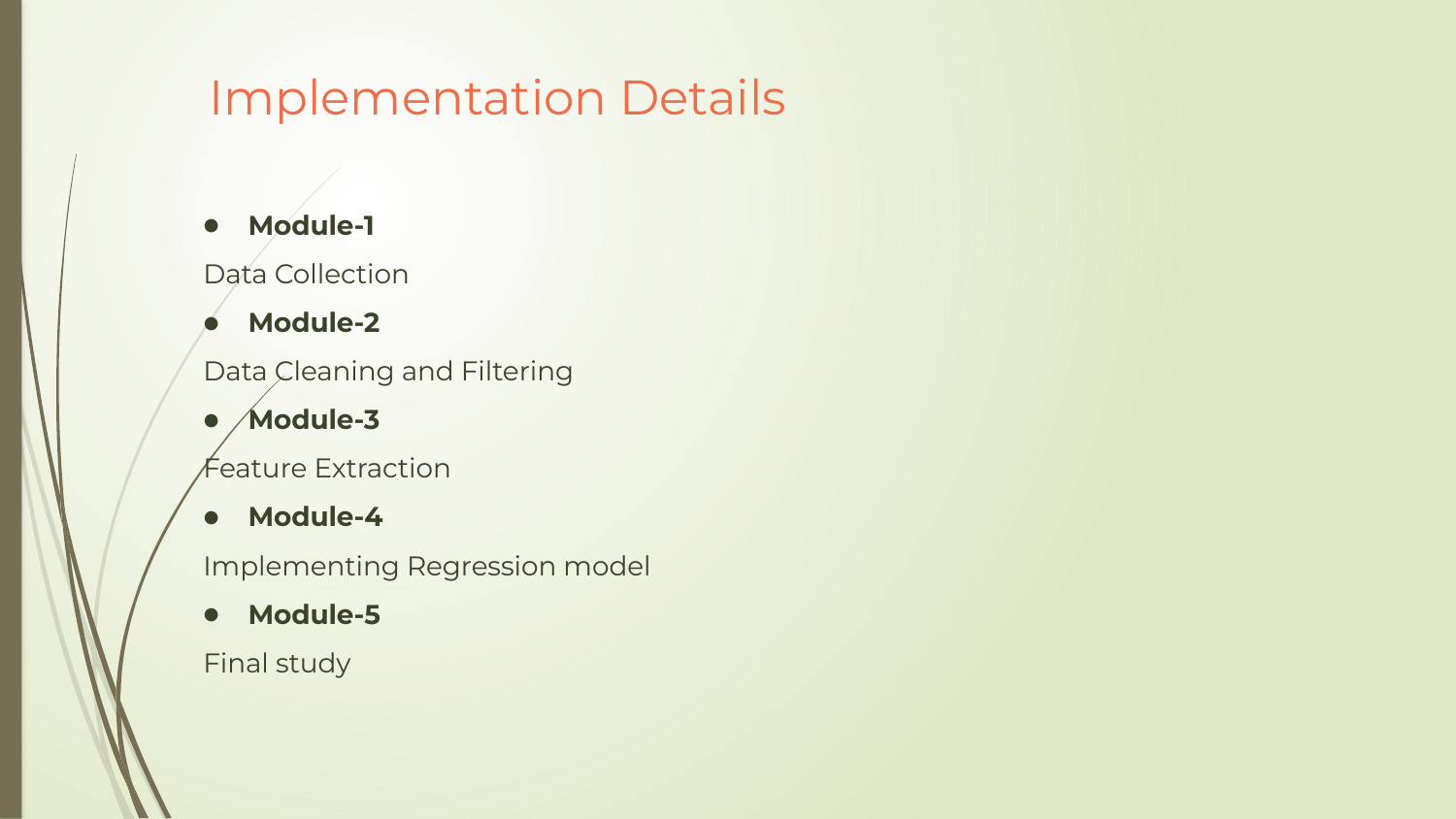

# Implementation Details
Module-1
		Data Collection
Module-2
		Data Cleaning and Filtering
Module-3
		Feature Extraction
Module-4
		Implementing Regression model
Module-5
		Final study